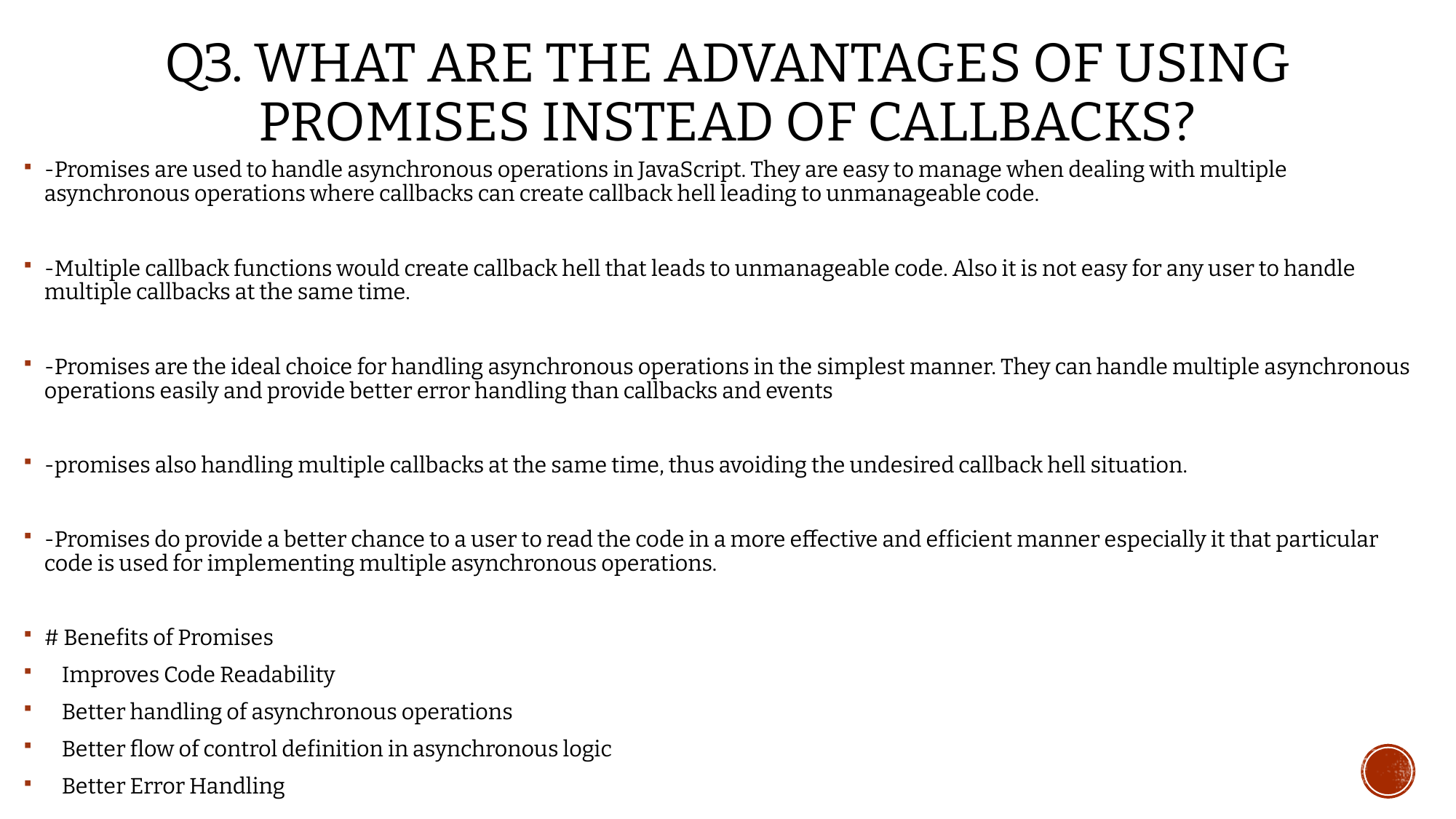

# Q3. What are the advantages of using promises instead of callbacks?
-Promises are used to handle asynchronous operations in JavaScript. They are easy to manage when dealing with multiple asynchronous operations where callbacks can create callback hell leading to unmanageable code.

-Multiple callback functions would create callback hell that leads to unmanageable code. Also it is not easy for any user to handle multiple callbacks at the same time.

-Promises are the ideal choice for handling asynchronous operations in the simplest manner. They can handle multiple asynchronous operations easily and provide better error handling than callbacks and events

-promises also handling multiple callbacks at the same time, thus avoiding the undesired callback hell situation.

-Promises do provide a better chance to a user to read the code in a more effective and efficient manner especially it that particular code is used for implementing multiple asynchronous operations.

# Benefits of Promises
    Improves Code Readability
    Better handling of asynchronous operations
    Better flow of control definition in asynchronous logic
    Better Error Handling